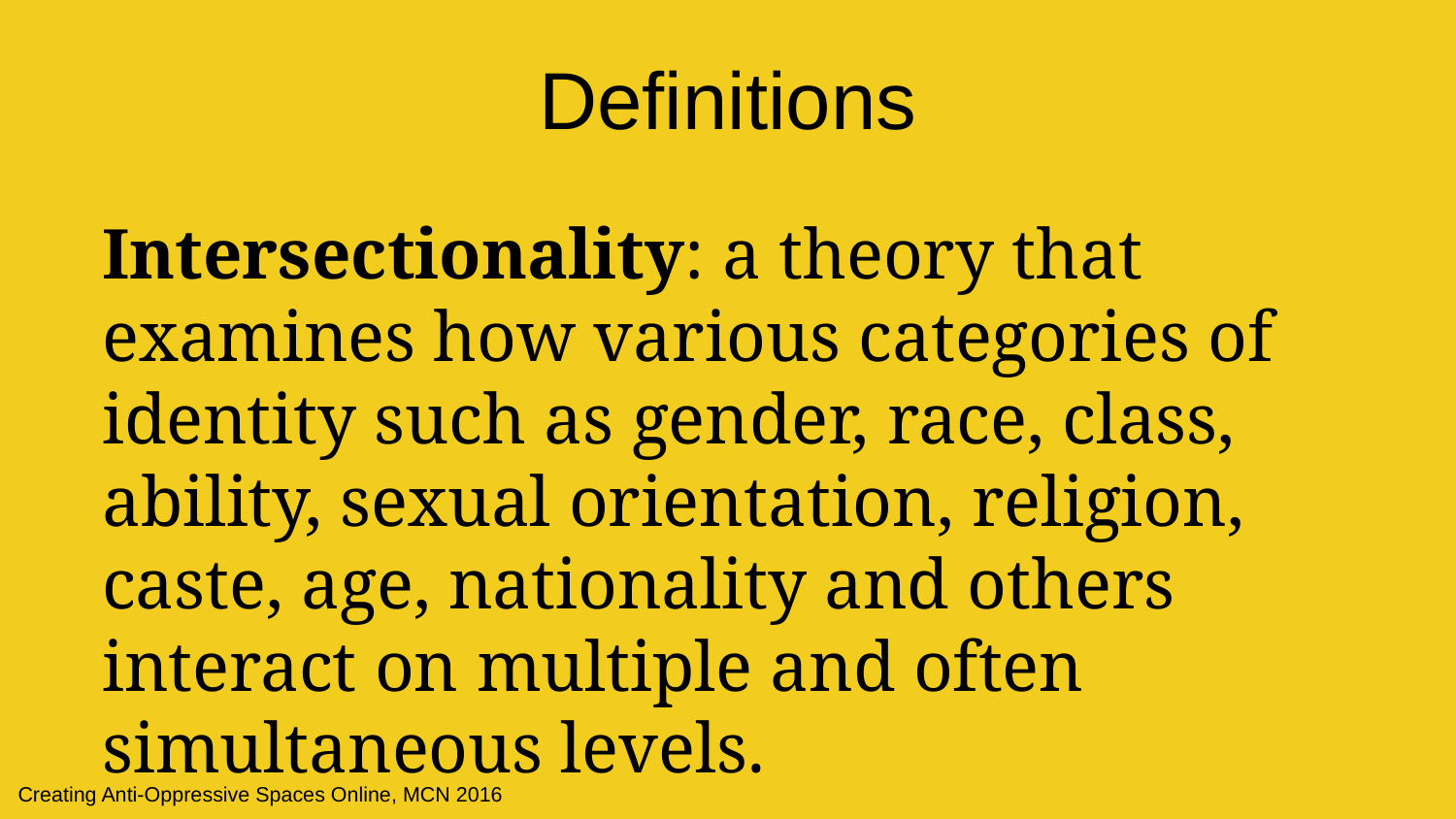

# Definitions
Intersectionality: a theory that examines how various categories of identity such as gender, race, class, ability, sexual orientation, religion, caste, age, nationality and others interact on multiple and often simultaneous levels.
Creating Anti-Oppressive Spaces Online, MCN 2016